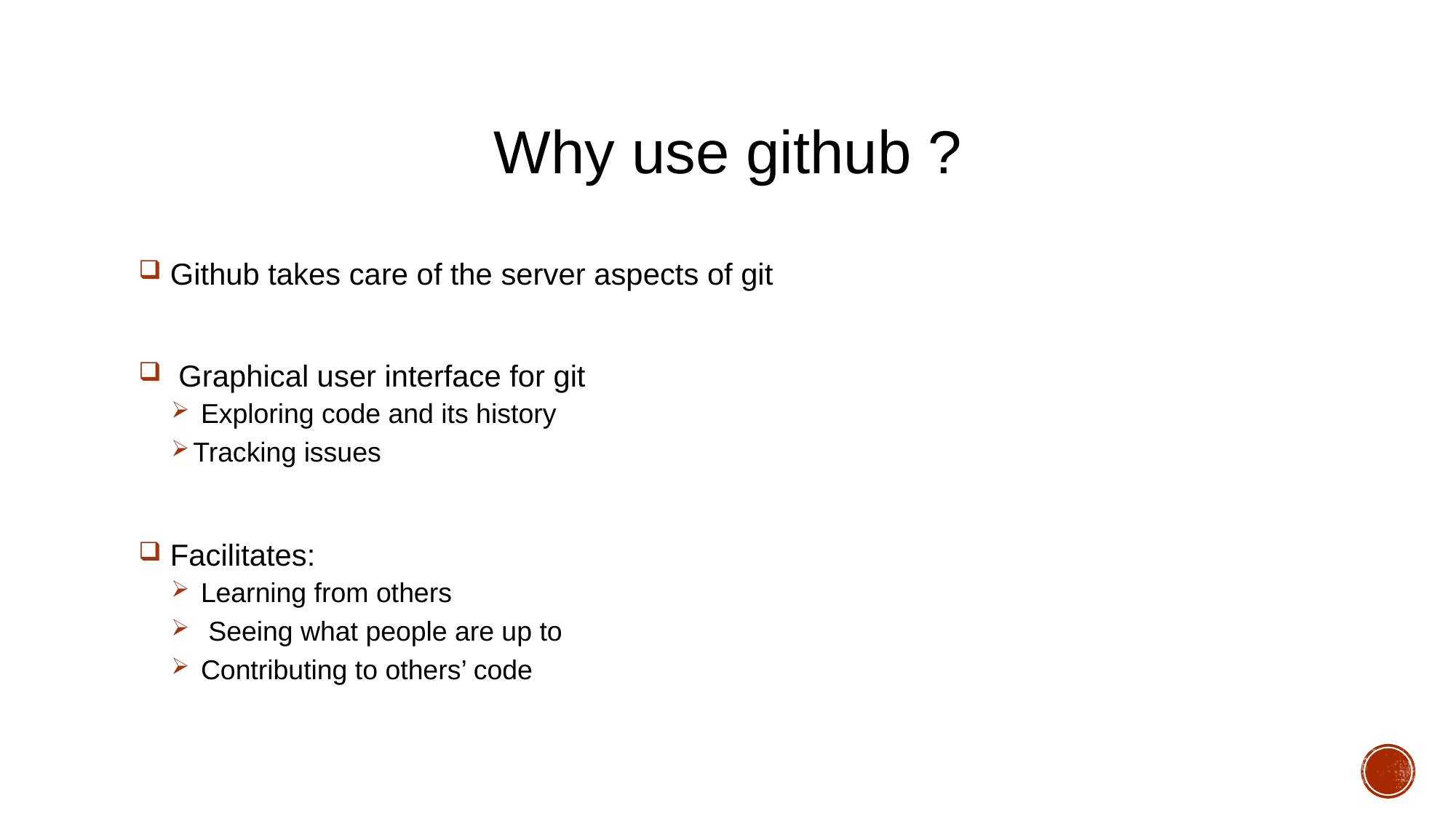

# Why use github ?
 Github takes care of the server aspects of git

  Graphical user interface for git
 Exploring code and its history
Tracking issues

 Facilitates:
 Learning from others
  Seeing what people are up to
 Contributing to others’ code